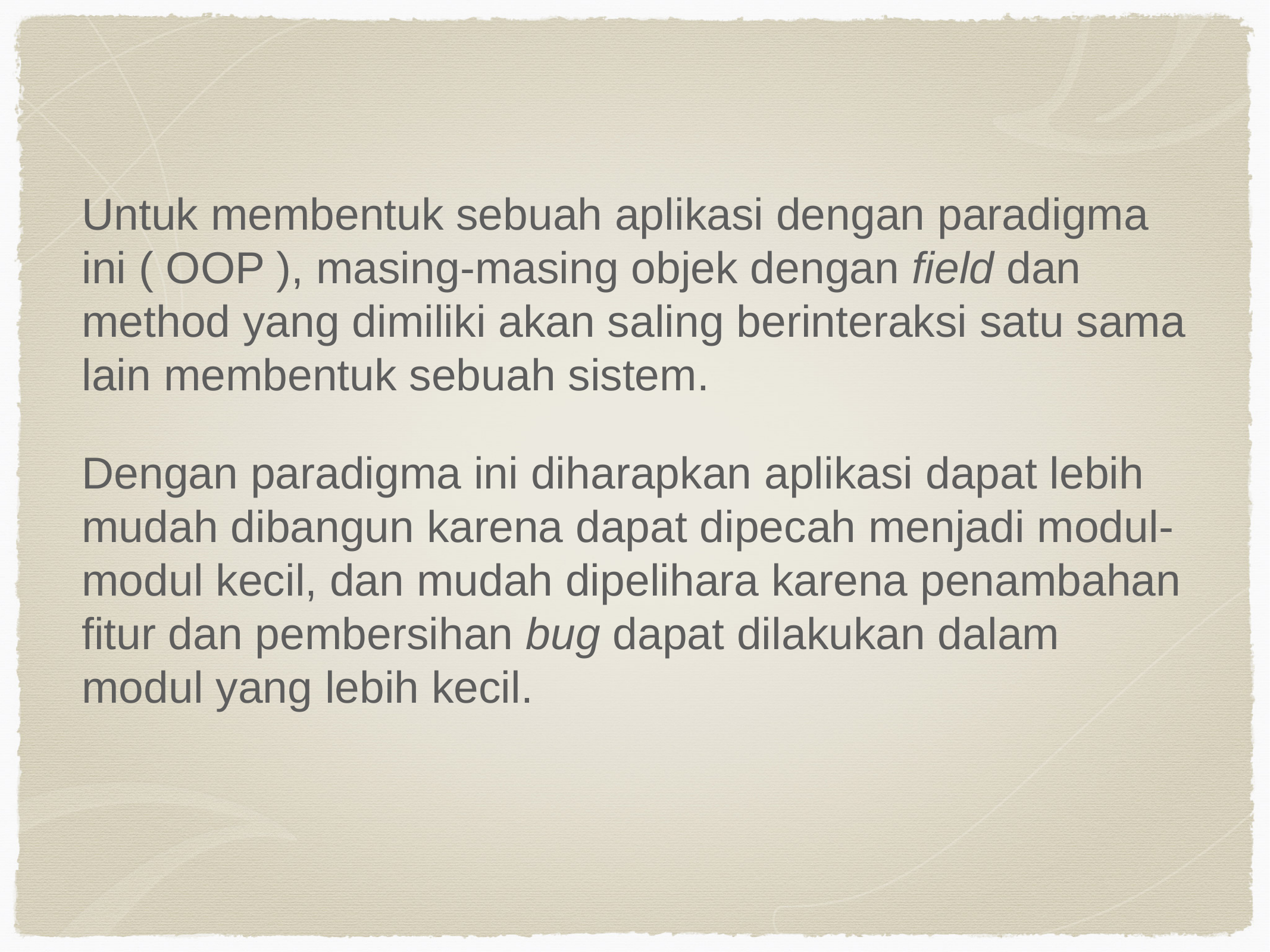

Untuk membentuk sebuah aplikasi dengan paradigma ini ( OOP ), masing-masing objek dengan field dan method yang dimiliki akan saling berinteraksi satu sama lain membentuk sebuah sistem.
Dengan paradigma ini diharapkan aplikasi dapat lebih mudah dibangun karena dapat dipecah menjadi modul-modul kecil, dan mudah dipelihara karena penambahan fitur dan pembersihan bug dapat dilakukan dalam modul yang lebih kecil.